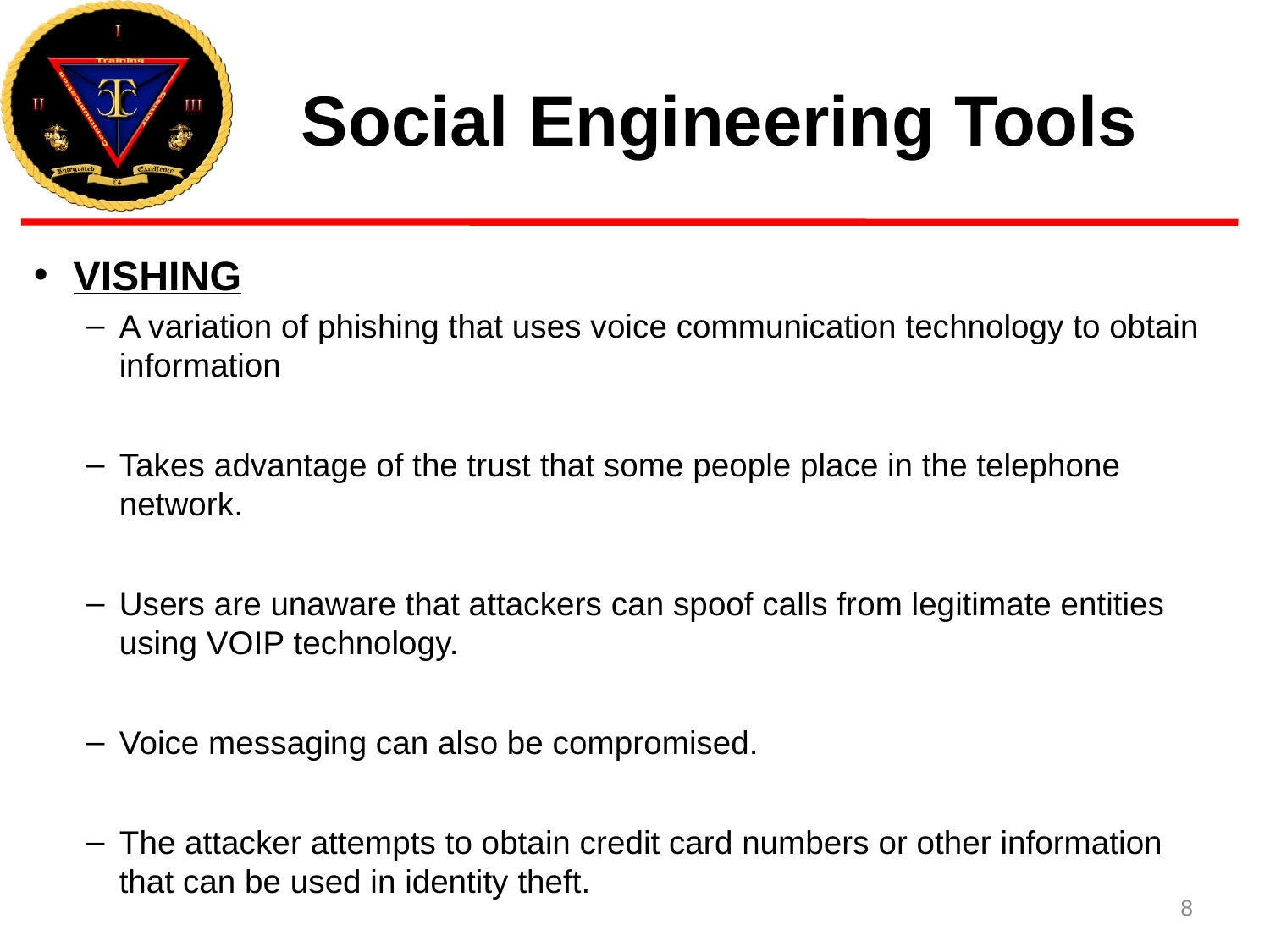

# Social Engineering Tools
VISHING
A variation of phishing that uses voice communication technology to obtain information

Takes advantage of the trust that some people place in the telephone network.

Users are unaware that attackers can spoof calls from legitimate entities using VOIP technology.

Voice messaging can also be compromised.

The attacker attempts to obtain credit card numbers or other information that can be used in identity theft.
8